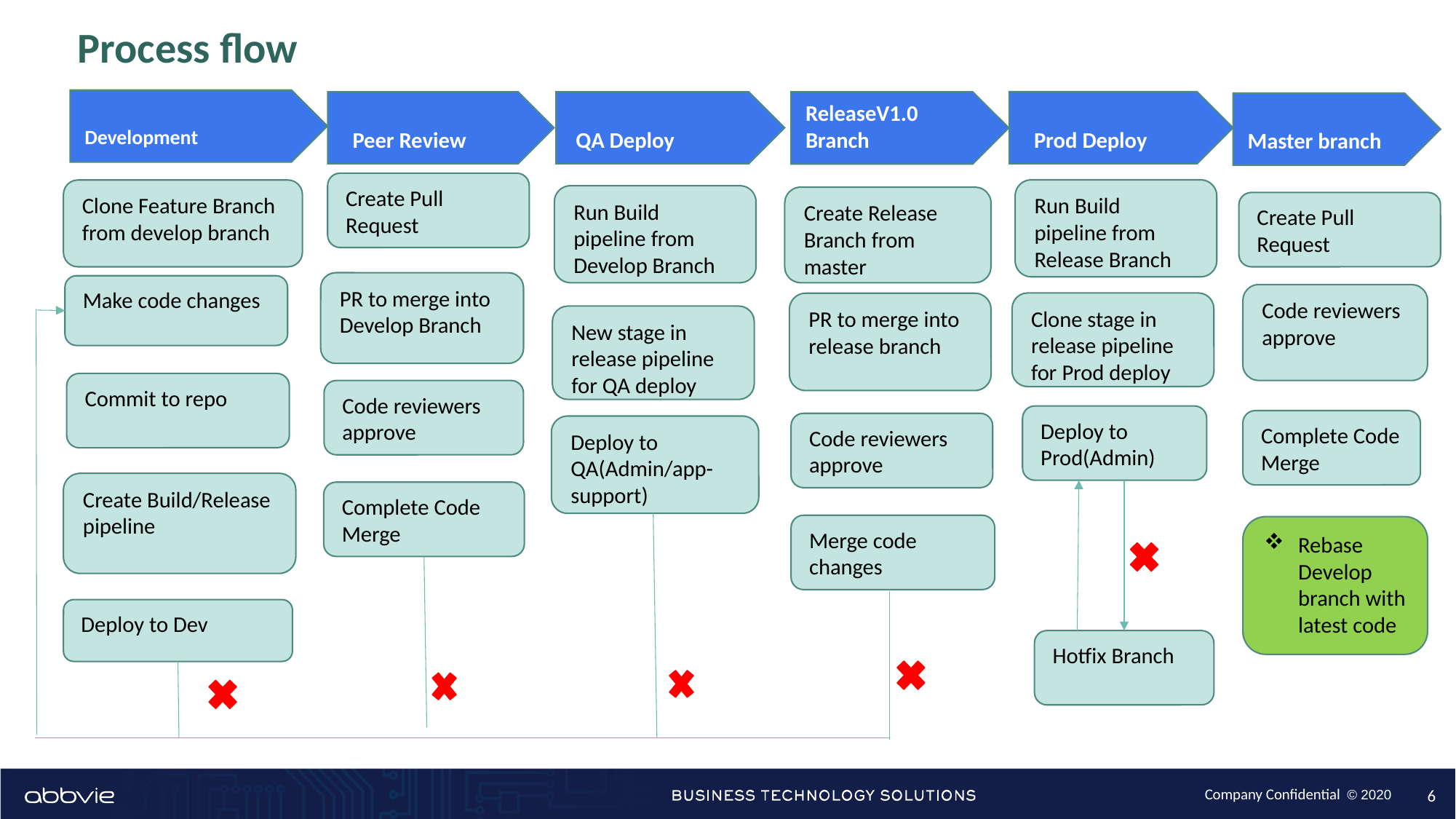

# Process flow
                      Development
ReleaseV1.0 Branch

  Prod Deploy

  Peer Review

 QA Deploy
                      Master branch
Create Pull Request
Run Build pipeline from Release Branch
Clone Feature Branch from develop branch
Run Build pipeline from Develop Branch
Create Release Branch from master
Create Pull Request
PR to merge into Develop Branch
Make code changes
Code reviewers approve
Clone stage in release pipeline for Prod deploy
PR to merge into release branch
New stage in release pipeline for QA deploy
Commit to repo
Code reviewers approve
Deploy to Prod(Admin)
Complete Code Merge
Code reviewers approve
Deploy to QA(Admin/app-support)
Create Build/Release pipeline
Complete Code Merge
Merge code changes
Rebase Develop branch with latest code

Deploy to Dev
Hotfix Branch